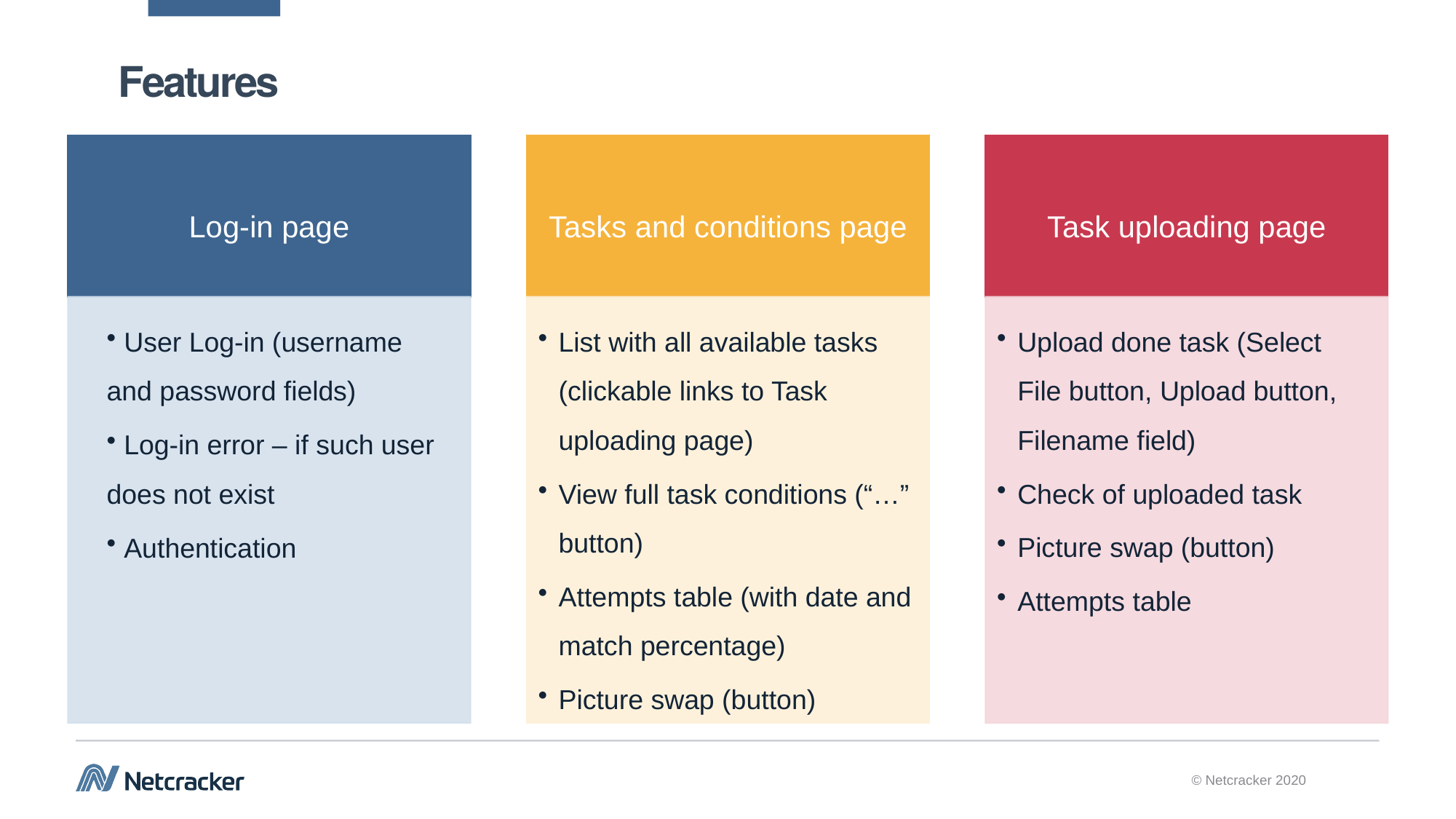

# Features

Log-in page

Tasks and conditions page

Task uploading page

 User Log-in (username and password fields)
 Log-in error – if such user does not exist
 Authentication

List with all available tasks (clickable links to Task uploading page)
View full task conditions (“…” button)
Attempts table (with date and match percentage)
Picture swap (button)
Upload done task (Select File button, Upload button, Filename field)
Check of uploaded task
Picture swap (button)
Attempts table